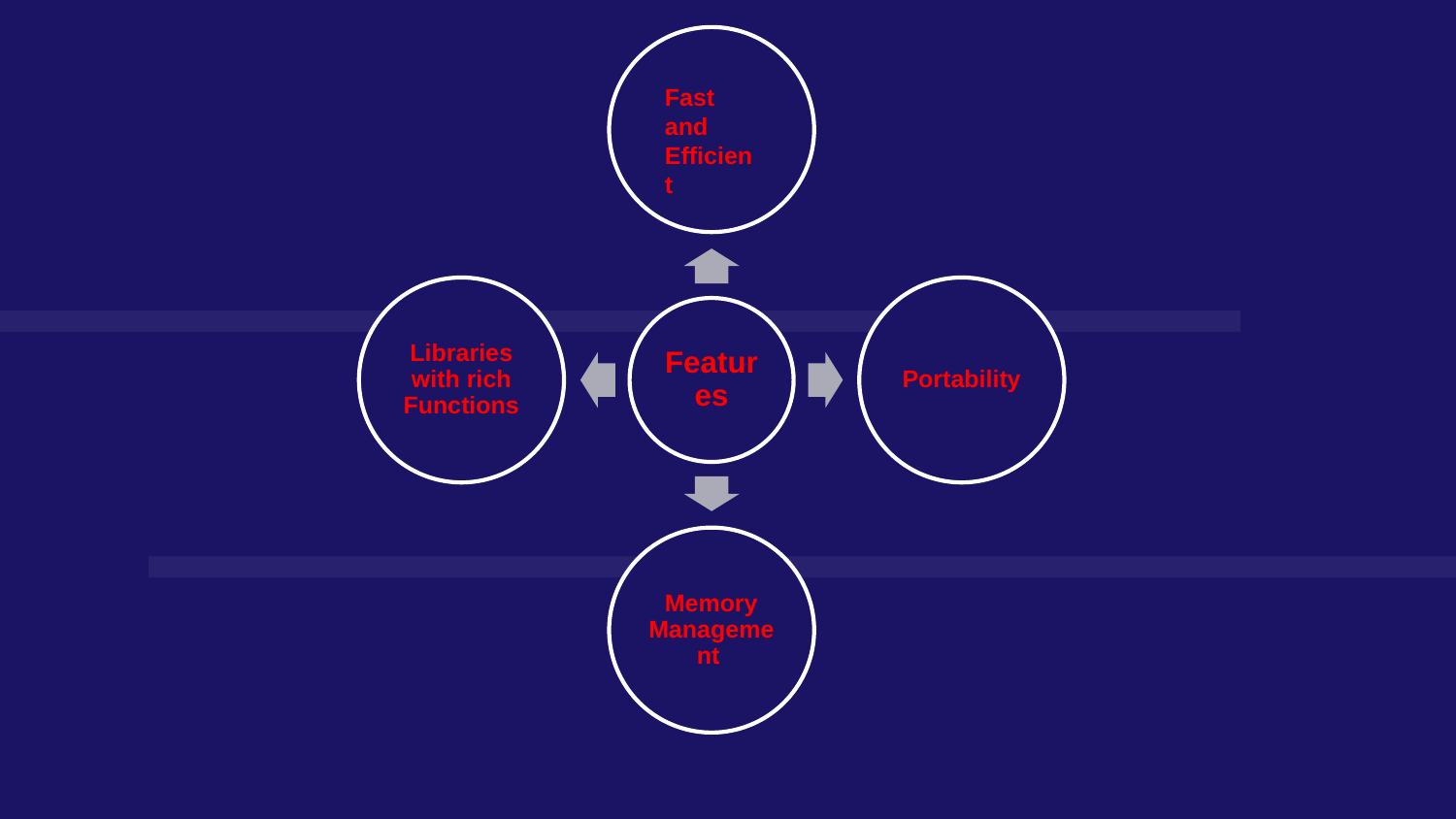

Features

Portability

Memory Management

Libraries with rich Functions
Fast and Efficient